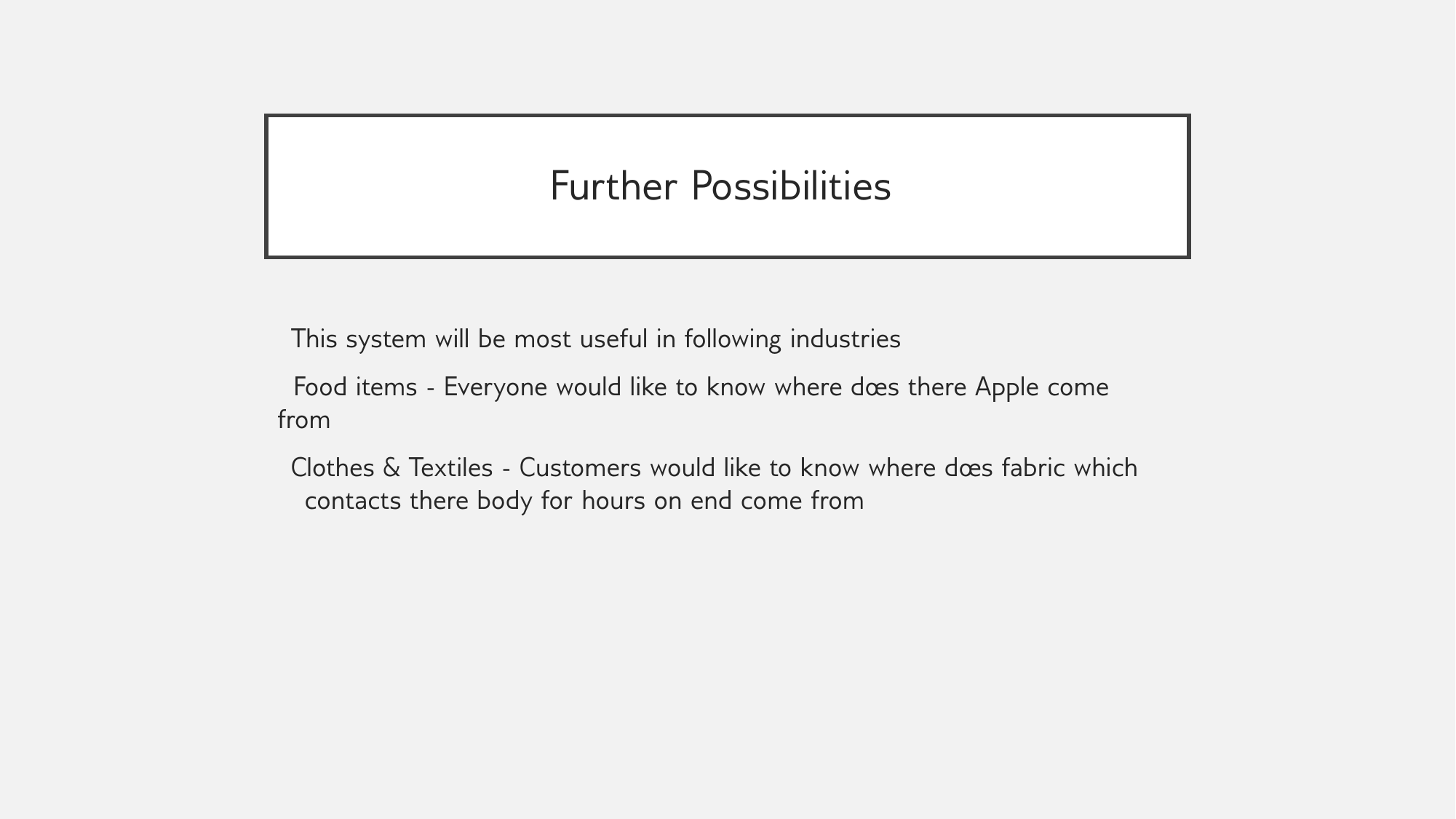

# Further Possibilities
This system will be most useful in following industries
  Food items - Everyone would like to know where does there Apple come  from
Clothes & Textiles - Customers would like to know where does fabric which contacts there body for hours on end come from